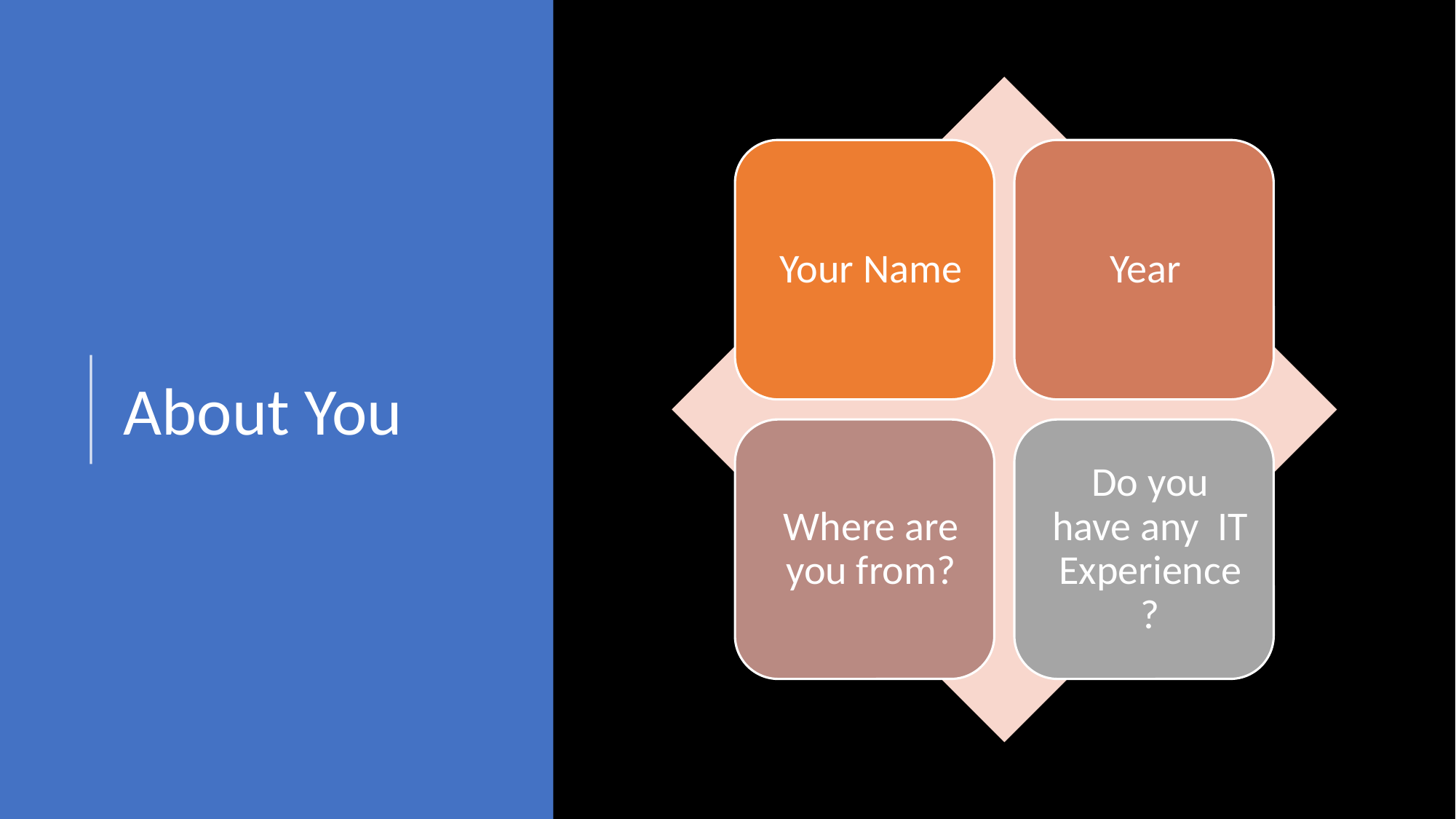

Your Name
Year
Where are you from?
Do you have any  IT Experience?
# About You